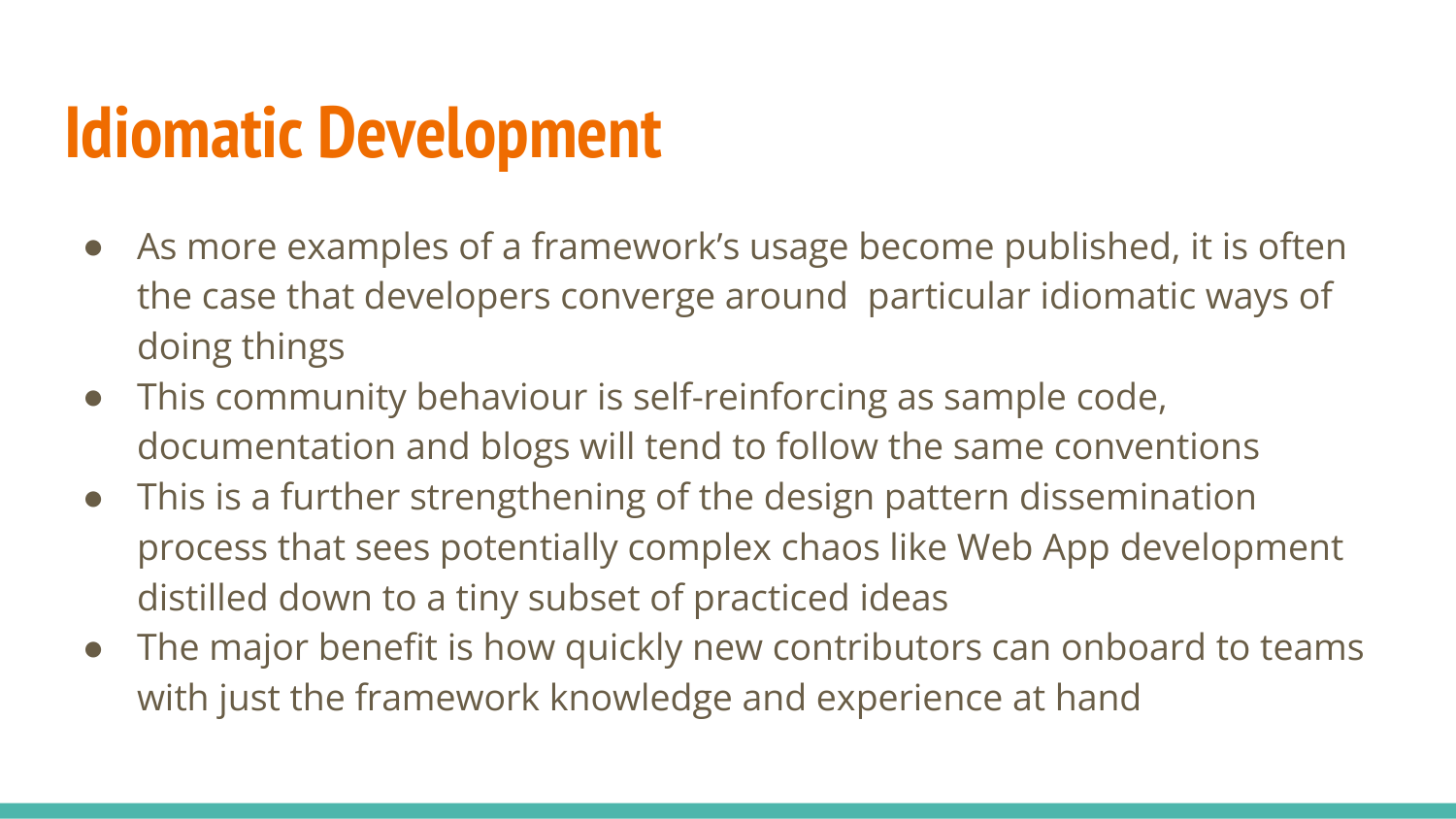

# Idiomatic Development
As more examples of a framework’s usage become published, it is often the case that developers converge around  particular idiomatic ways of doing things
This community behaviour is self-reinforcing as sample code, documentation and blogs will tend to follow the same conventions
This is a further strengthening of the design pattern dissemination process that sees potentially complex chaos like Web App development distilled down to a tiny subset of practiced ideas
The major benefit is how quickly new contributors can onboard to teams with just the framework knowledge and experience at hand